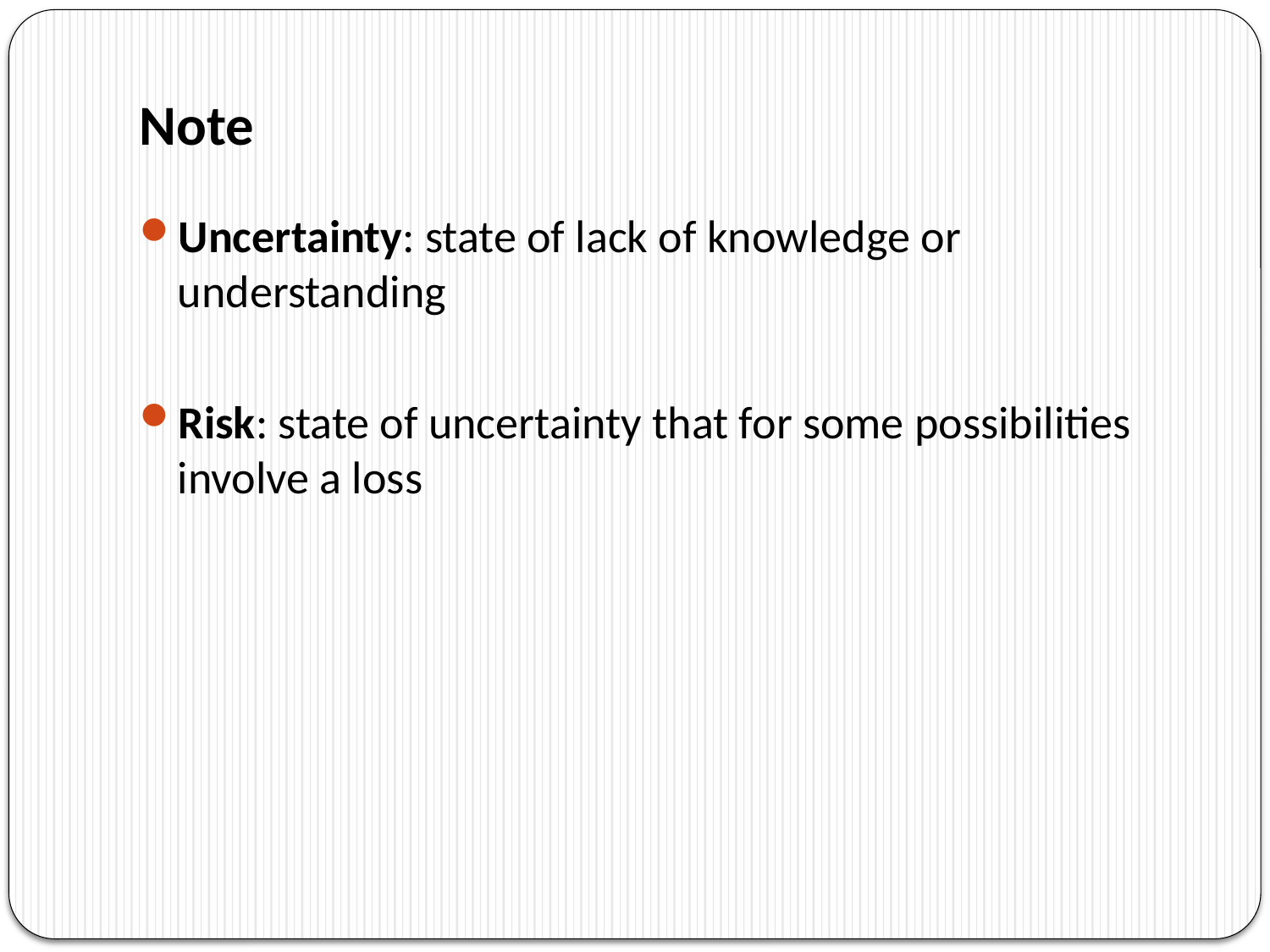

# Note
Uncertainty: state of lack of knowledge or understanding

Risk: state of uncertainty that for some possibilities involve a loss